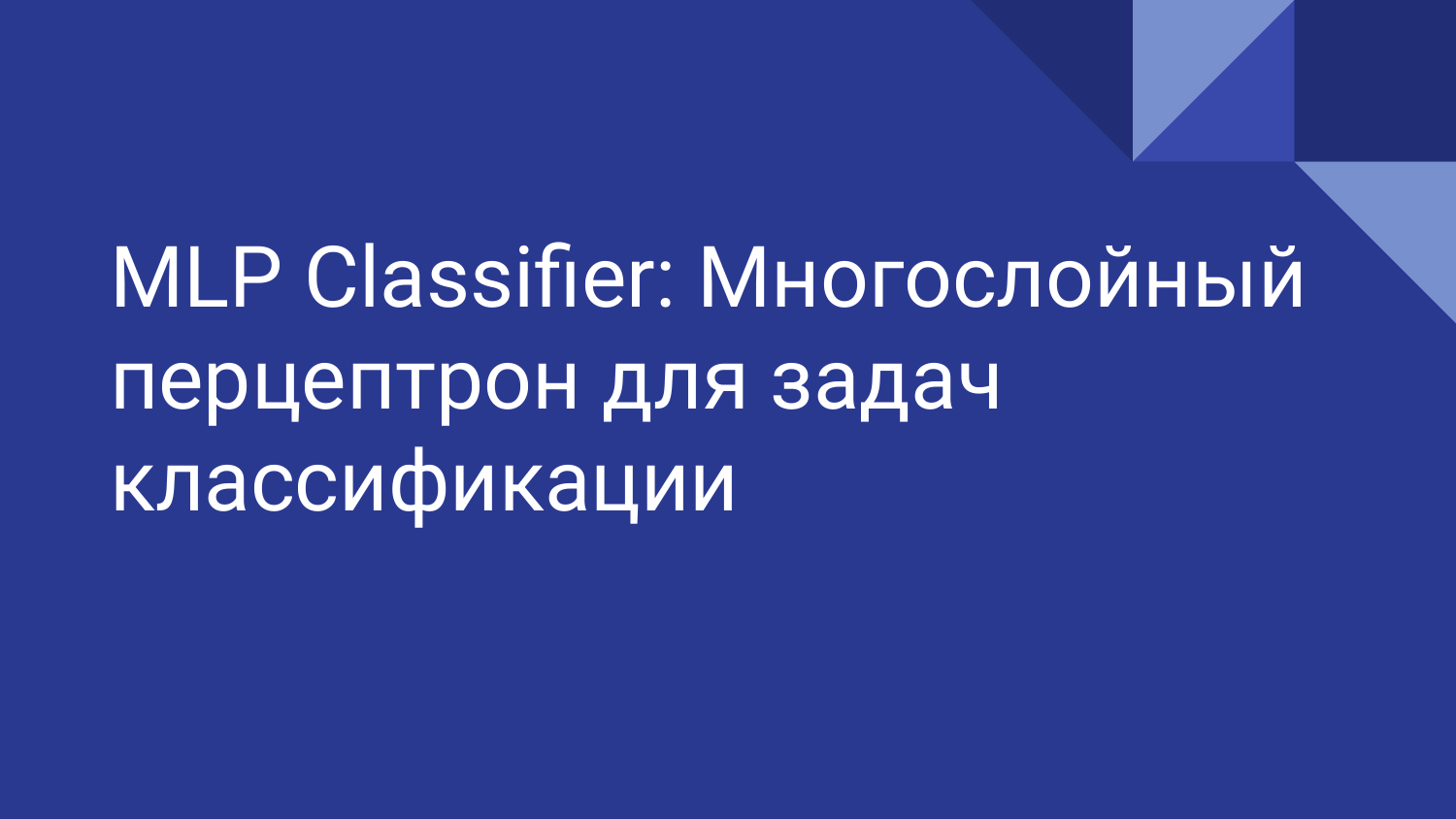

# MLP Classifier: Многослойный перцептрон для задач классификации